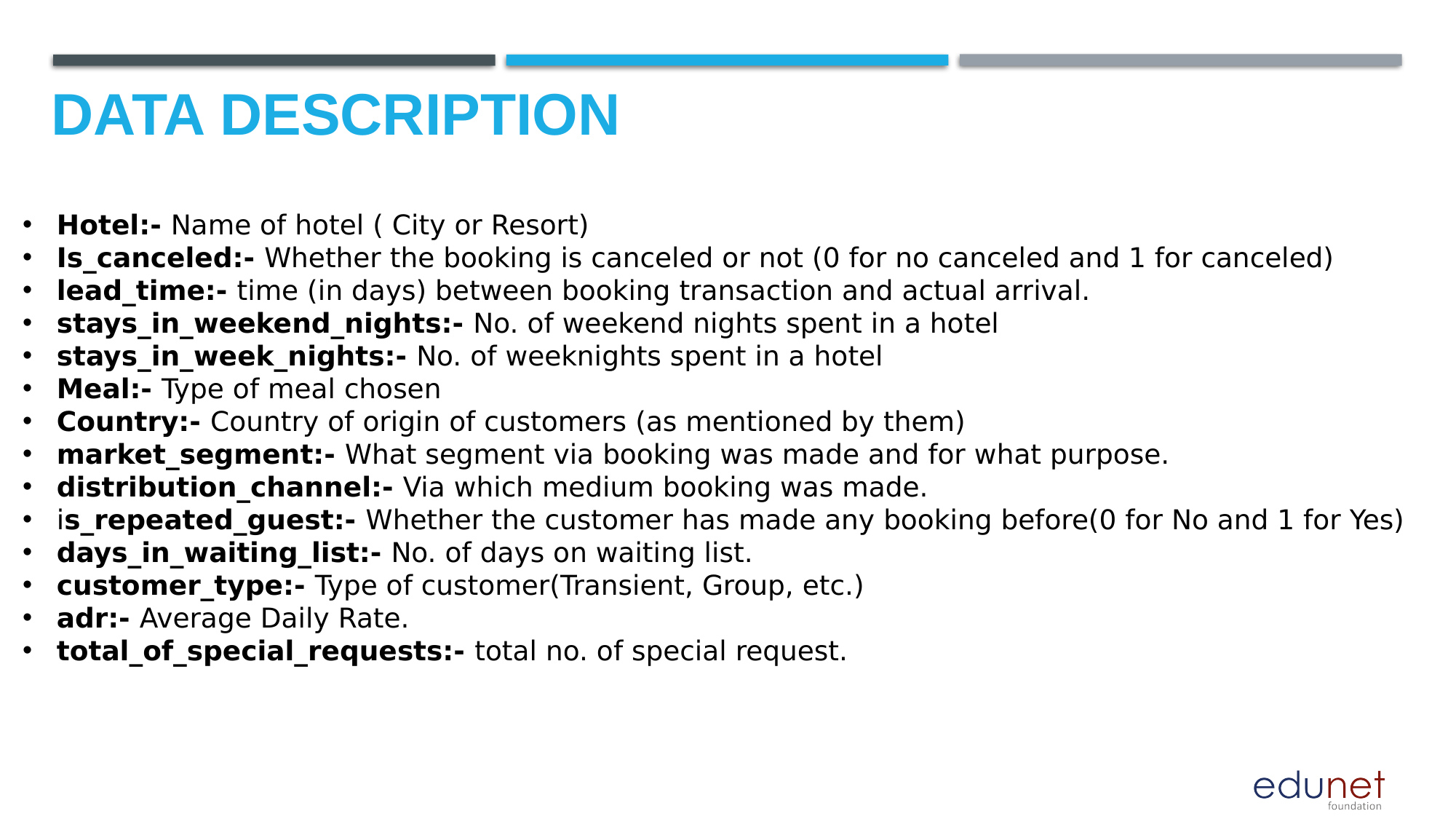

Data description

Hotel:- Name of hotel ( City or Resort)
Is_canceled:- Whether the booking is canceled or not (0 for no canceled and 1 for canceled)
lead_time:- time (in days) between booking transaction and actual arrival.
stays_in_weekend_nights:- No. of weekend nights spent in a hotel
stays_in_week_nights:- No. of weeknights spent in a hotel
Meal:- Type of meal chosen
Country:- Country of origin of customers (as mentioned by them)
market_segment:- What segment via booking was made and for what purpose.
distribution_channel:- Via which medium booking was made.
is_repeated_guest:- Whether the customer has made any booking before(0 for No and 1 for Yes)
days_in_waiting_list:- No. of days on waiting list.
customer_type:- Type of customer(Transient, Group, etc.)
adr:- Average Daily Rate.
total_of_special_requests:- total no. of special request.